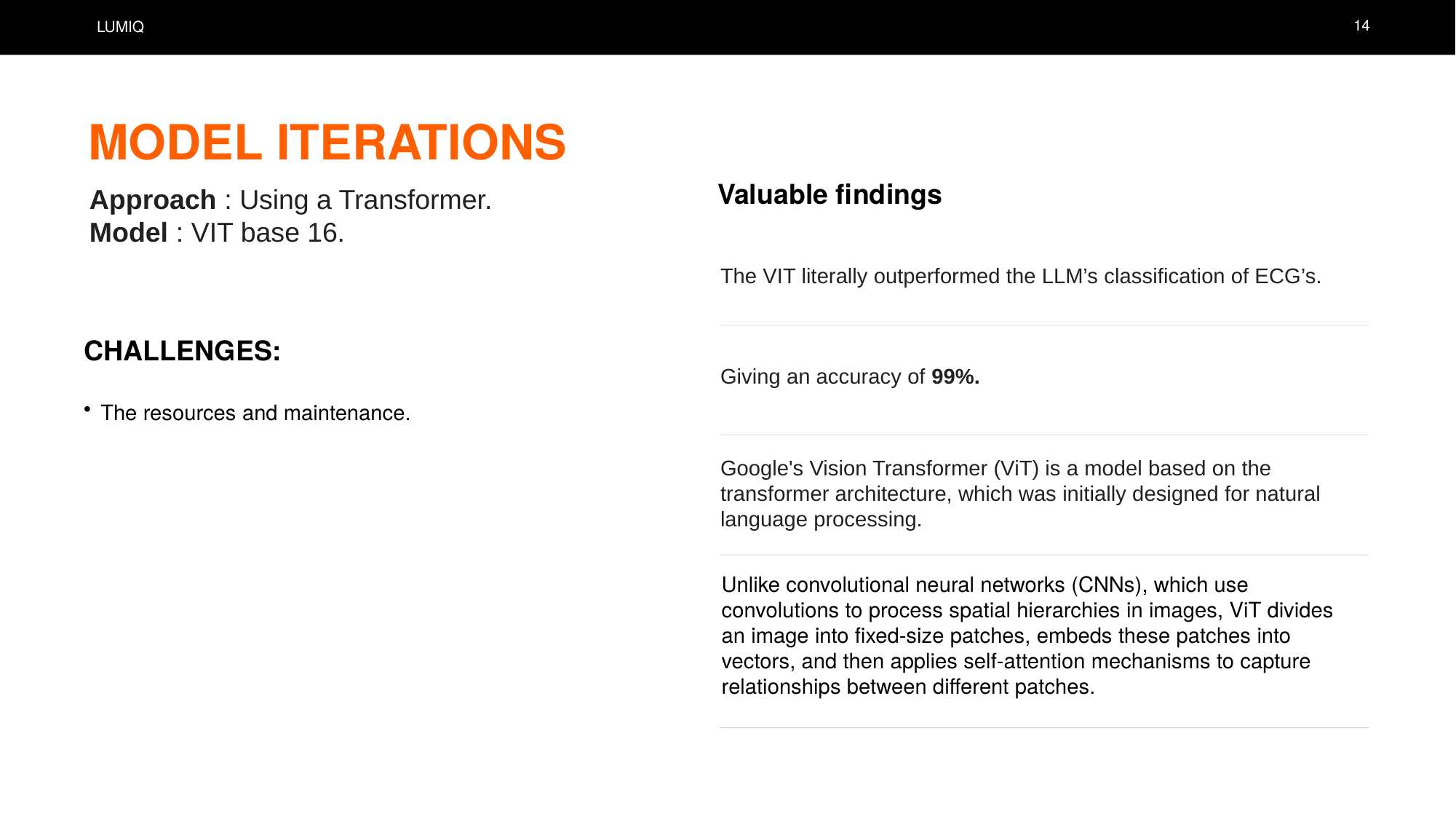

14
MODEL ITERATIONS

Valuable findings
Approach : Using a Transformer.
Model : VIT base 16.
The VIT literally outperformed the LLM’s classification of ECG’s.

CHALLENGES:

The resources and maintenance.
Giving an accuracy of 99%.

Google's Vision Transformer (ViT) is a model based on the transformer architecture, which was initially designed for natural language processing.

Unlike convolutional neural networks (CNNs), which use convolutions to process spatial hierarchies in images, ViT divides an image into fixed-size patches, embeds these patches into vectors, and then applies self-attention mechanisms to capture relationships between different patches.